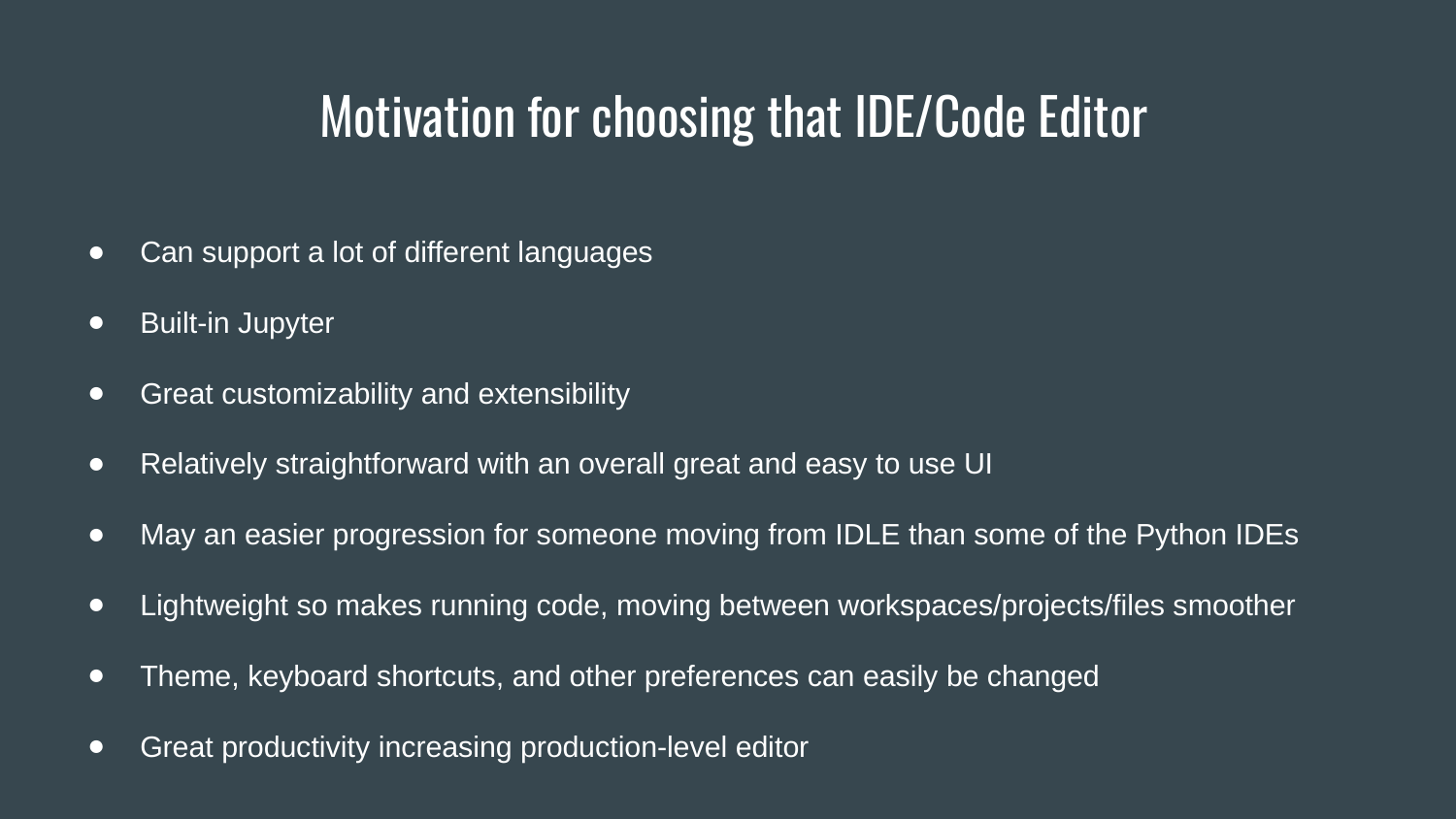

# Motivation for choosing that IDE/Code Editor
Can support a lot of different languages
Built-in Jupyter
Great customizability and extensibility
Relatively straightforward with an overall great and easy to use UI
May an easier progression for someone moving from IDLE than some of the Python IDEs
Lightweight so makes running code, moving between workspaces/projects/files smoother
Theme, keyboard shortcuts, and other preferences can easily be changed
Great productivity increasing production-level editor